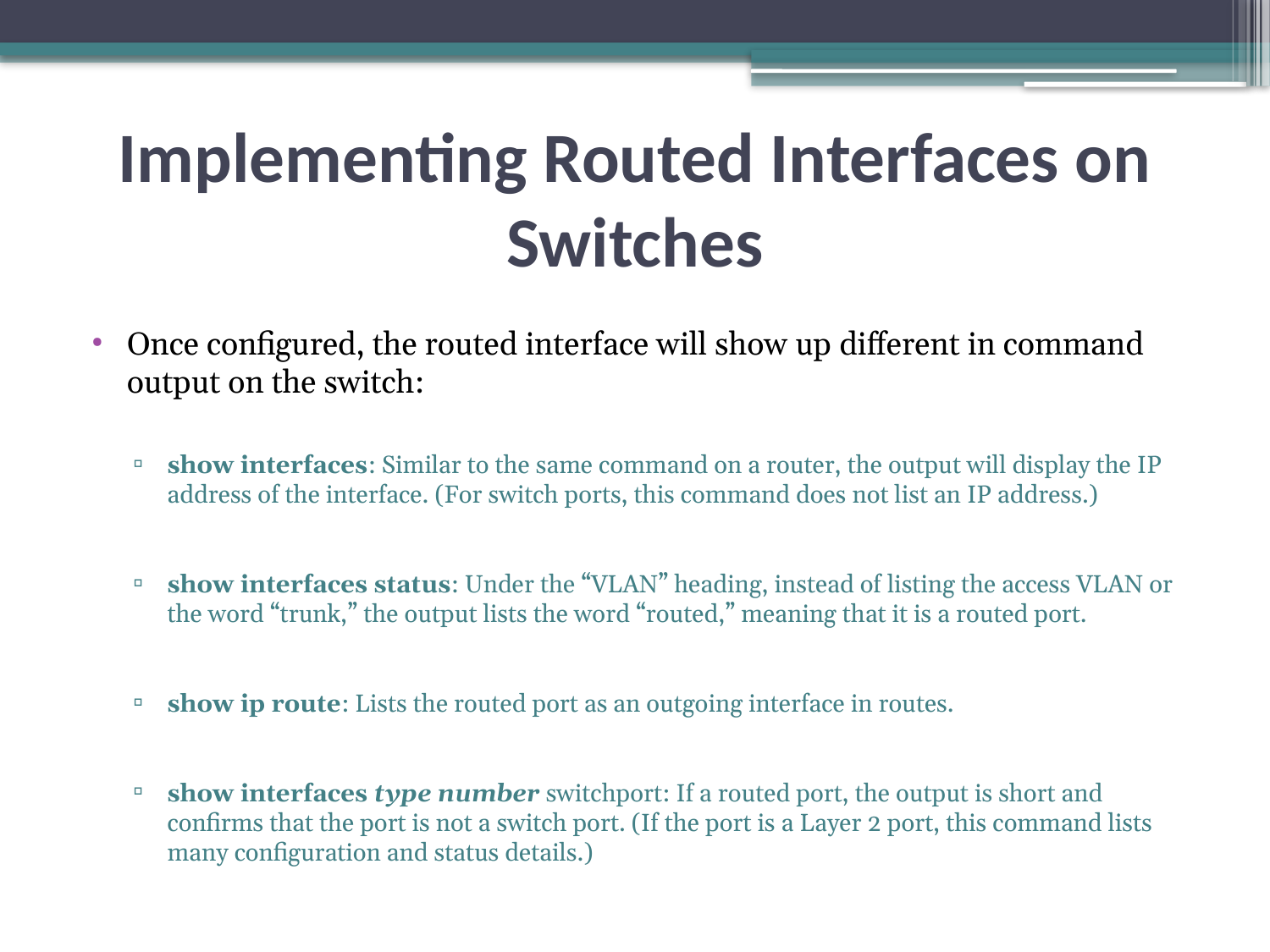

Implementing Routed Interfaces on Switches
Once configured, the routed interface will show up different in command output on the switch:

show interfaces: Similar to the same command on a router, the output will display the IP address of the interface. (For switch ports, this command does not list an IP address.)

show interfaces status: Under the “VLAN” heading, instead of listing the access VLAN or the word “trunk,” the output lists the word “routed,” meaning that it is a routed port.

show ip route: Lists the routed port as an outgoing interface in routes.

show interfaces type number switchport: If a routed port, the output is short and confirms that the port is not a switch port. (If the port is a Layer 2 port, this command lists many configuration and status details.)